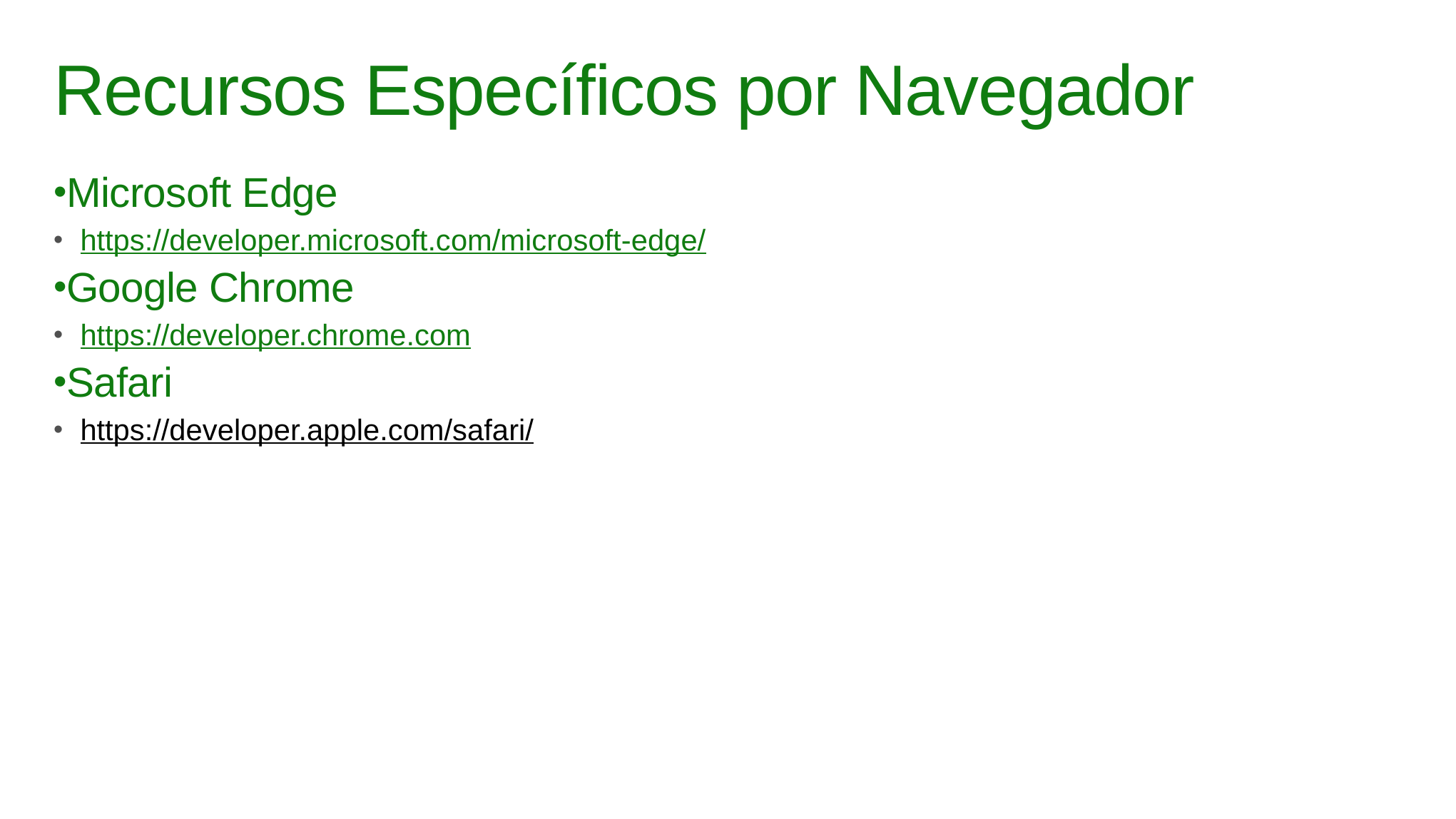

# Recursos Específicos por Navegador
Microsoft Edge
https://developer.microsoft.com/microsoft-edge/
Google Chrome
https://developer.chrome.com
Safari
https://developer.apple.com/safari/